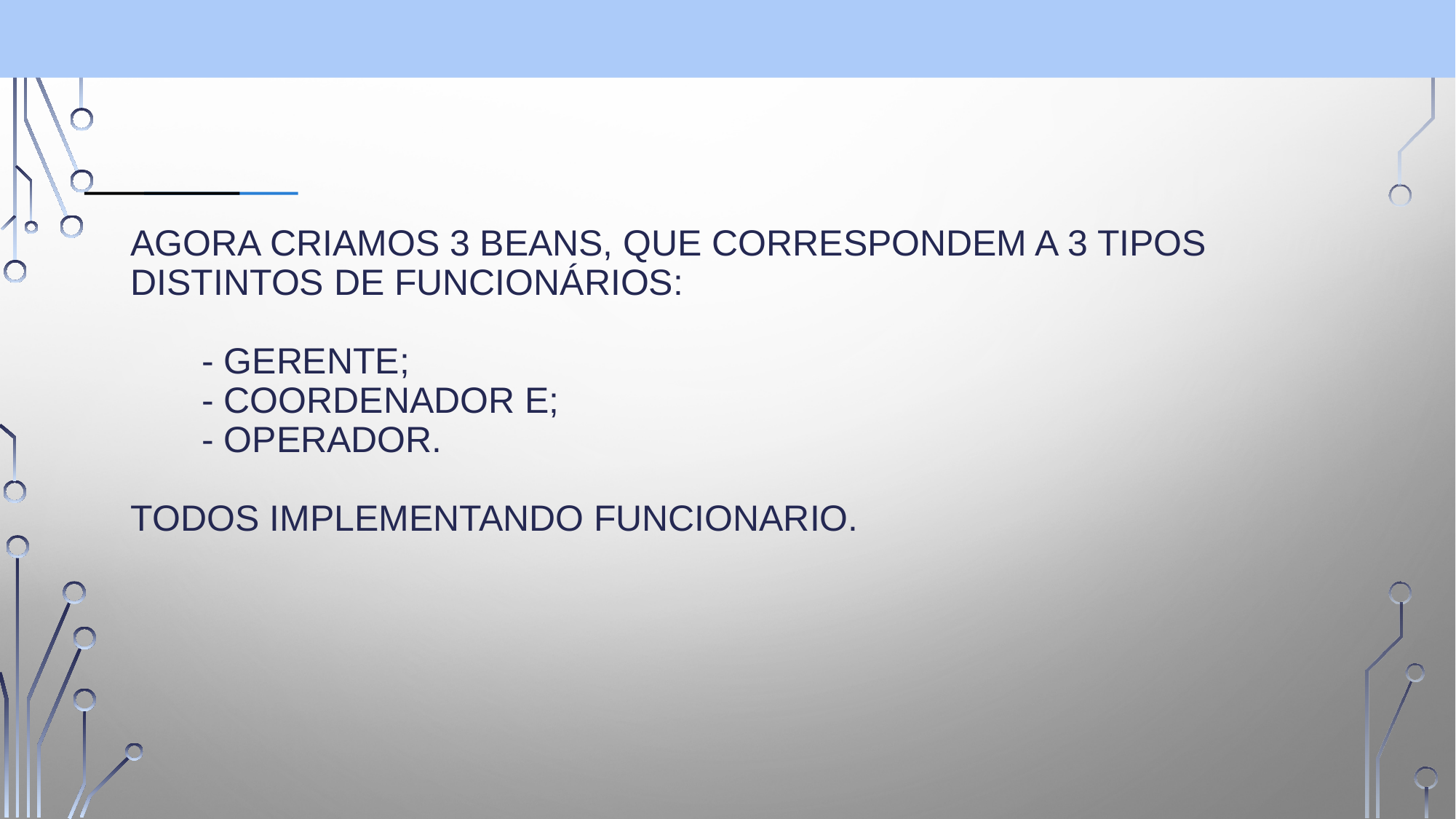

# Agora criamos 3 Beans, que correspondem a 3 tipos distintos de funcionários: - Gerente; - Coordenador e; - Operador. Todos implementando Funcionario.